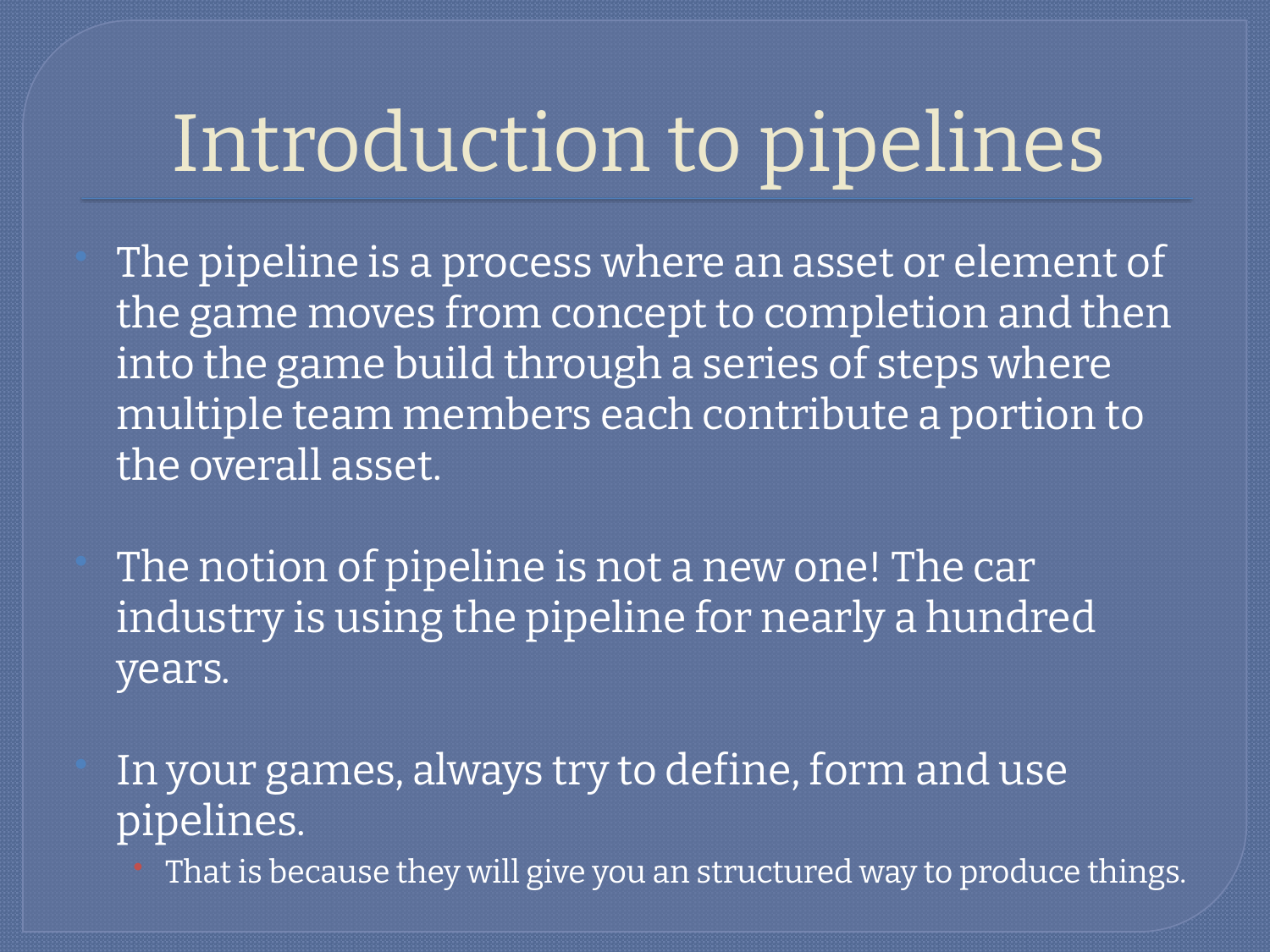

# Introduction to pipelines
The pipeline is a process where an asset or element of the game moves from concept to completion and then into the game build through a series of steps where multiple team members each contribute a portion to the overall asset.

The notion of pipeline is not a new one! The car industry is using the pipeline for nearly a hundred years.

In your games, always try to define, form and use pipelines.
That is because they will give you an structured way to produce things.